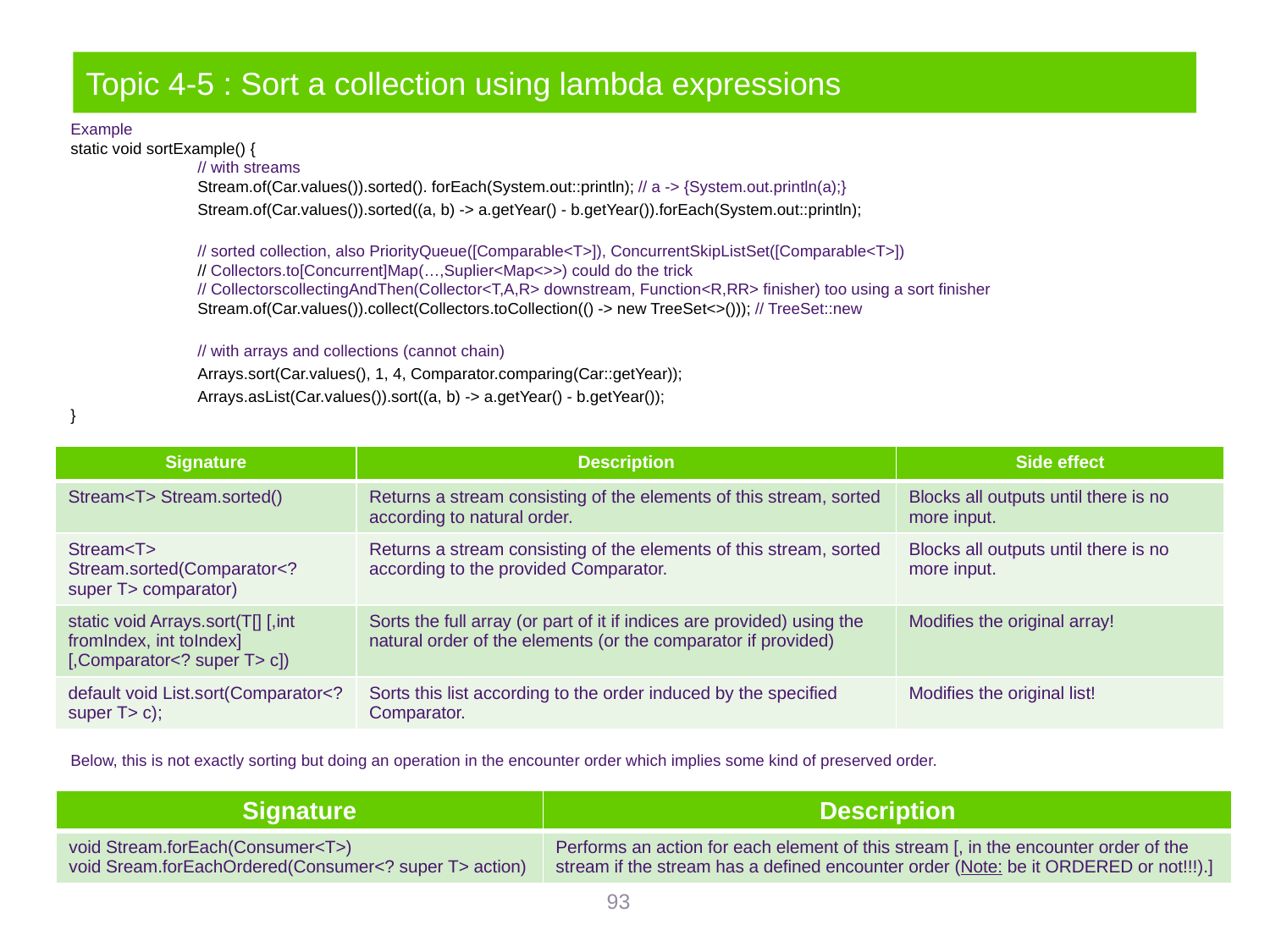

# Topic 4-5 : Sort a collection using lambda expressions
Example
static void sortExample() {
	// with streams
	Stream.of(Car.values()).sorted(). forEach(System.out::println); // a -> {System.out.println(a);}
	Stream.of(Car.values()).sorted((a, b) -> a.getYear() - b.getYear()).forEach(System.out::println);
	// sorted collection, also PriorityQueue([Comparable<T>]), ConcurrentSkipListSet([Comparable<T>])
	// Collectors.to[Concurrent]Map(…,Suplier<Map<>>) could do the trick
	// CollectorscollectingAndThen(Collector<T,A,R> downstream, Function<R,RR> finisher) too using a sort finisher
	Stream.of(Car.values()).collect(Collectors.toCollection(() -> new TreeSet<>())); // TreeSet::new
	// with arrays and collections (cannot chain)
	Arrays.sort(Car.values(), 1, 4, Comparator.comparing(Car::getYear));
	Arrays.asList(Car.values()).sort((a, b) -> a.getYear() - b.getYear());
}

Below, this is not exactly sorting but doing an operation in the encounter order which implies some kind of preserved order.
| Signature | Description | Side effect |
| --- | --- | --- |
| Stream<T> Stream.sorted() | Returns a stream consisting of the elements of this stream, sorted according to natural order. | Blocks all outputs until there is no more input. |
| Stream<T> Stream.sorted(Comparator<? super T> comparator) | Returns a stream consisting of the elements of this stream, sorted according to the provided Comparator. | Blocks all outputs until there is no more input. |
| static void Arrays.sort(T[] [,int fromIndex, int toIndex] [,Comparator<? super T> c]) | Sorts the full array (or part of it if indices are provided) using the natural order of the elements (or the comparator if provided) | Modifies the original array! |
| default void List.sort(Comparator<? super T> c); | Sorts this list according to the order induced by the specified Comparator. | Modifies the original list! |
| Signature | Description |
| --- | --- |
| void Stream.forEach(Consumer<T>) void Sream.forEachOrdered(Consumer<? super T> action) | Performs an action for each element of this stream [, in the encounter order of the stream if the stream has a defined encounter order (Note: be it ORDERED or not!!!).] |